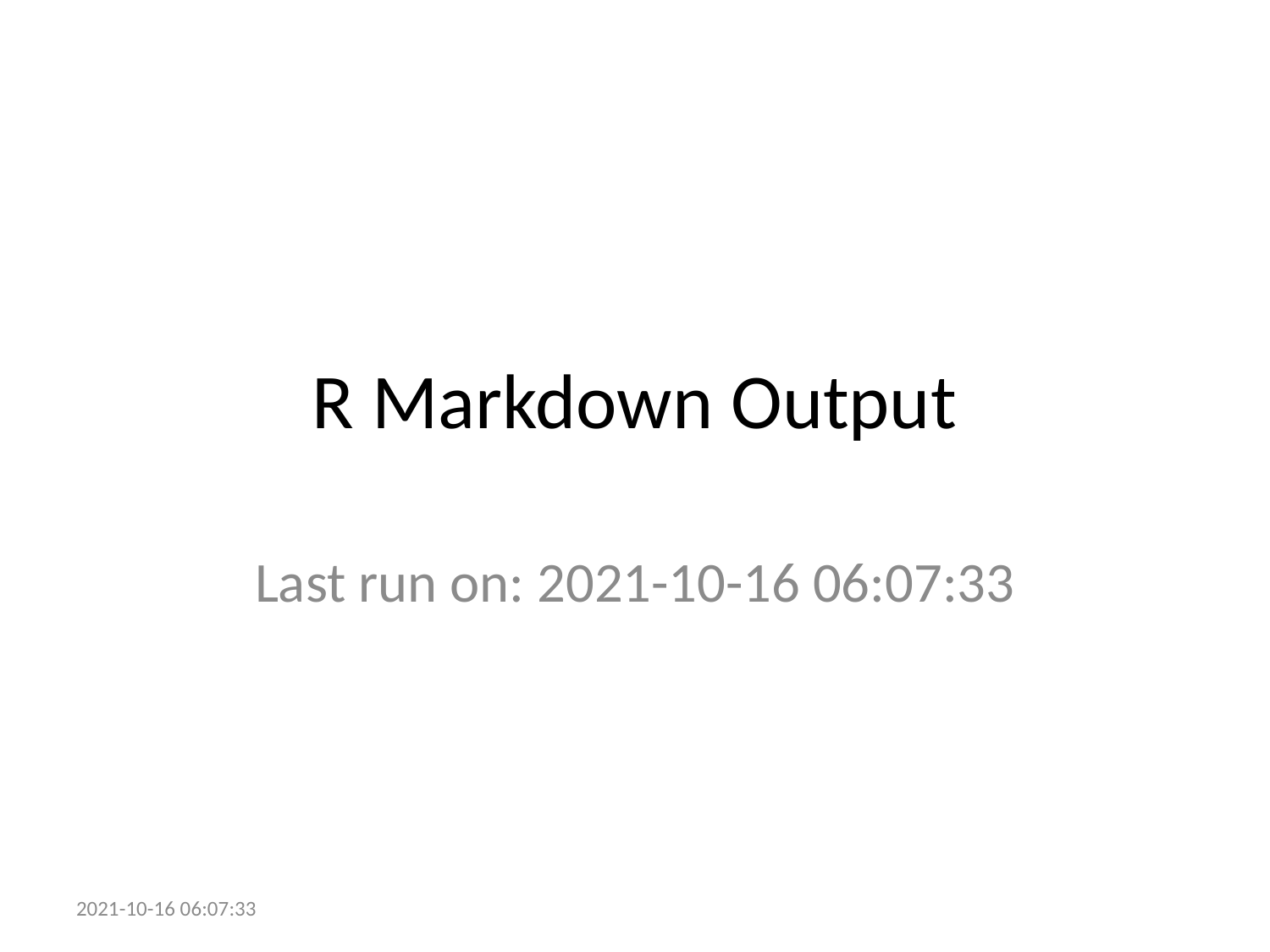

# R Markdown Output
Last run on: 2021-10-16 06:07:33
2021-10-16 06:07:33